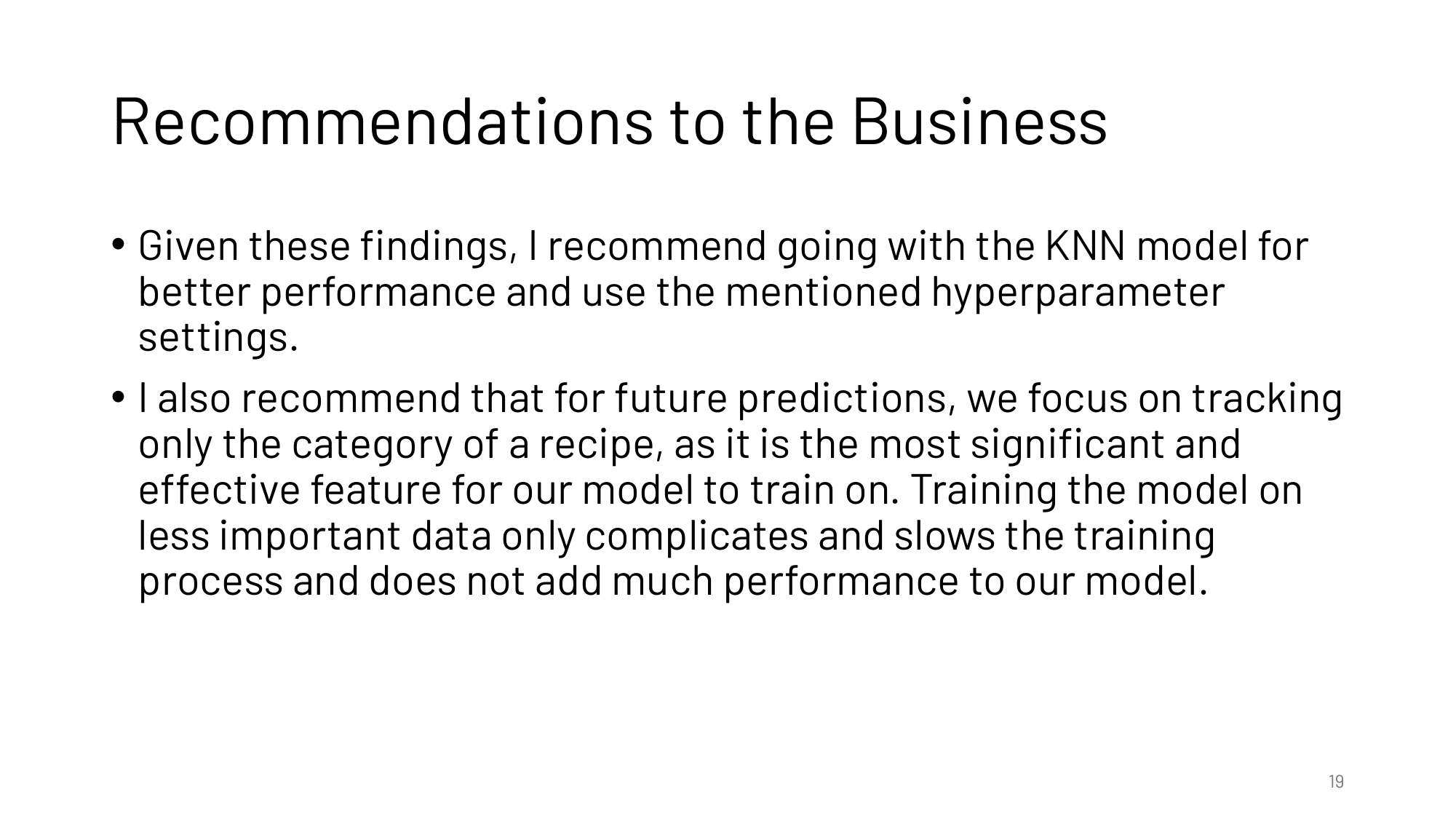

# Recommendations to the Business
Given these findings, I recommend going with the KNN model for better performance and use the mentioned hyperparameter settings.
I also recommend that for future predictions, we focus on tracking only the category of a recipe, as it is the most significant and effective feature for our model to train on. Training the model on less important data only complicates and slows the training process and does not add much performance to our model.

19